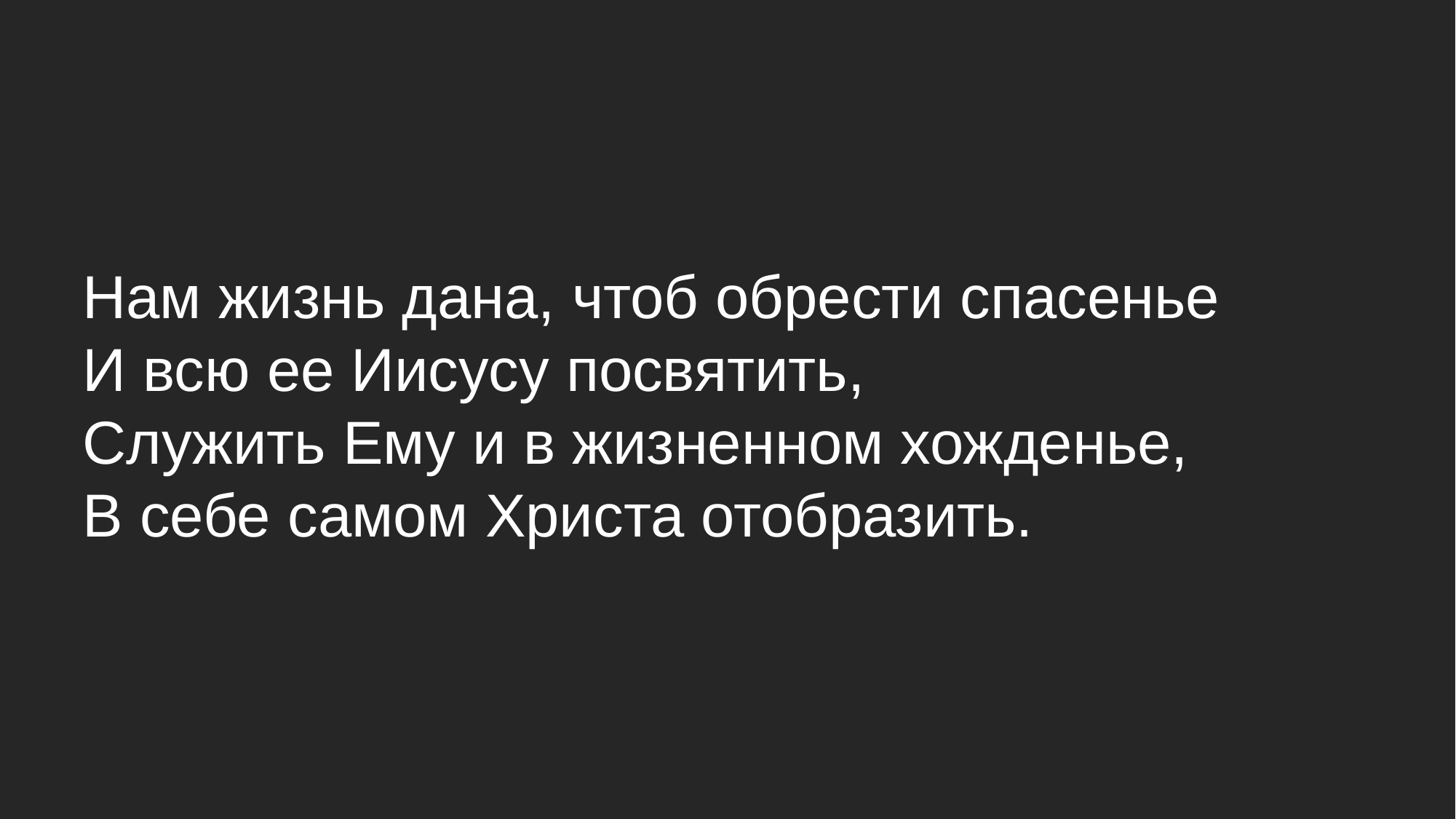

Нам жизнь дана, чтоб обрести спасенье
И всю ее Иисусу посвятить,
Служить Ему и в жизненном хожденье,
В себе самом Христа отобразить.